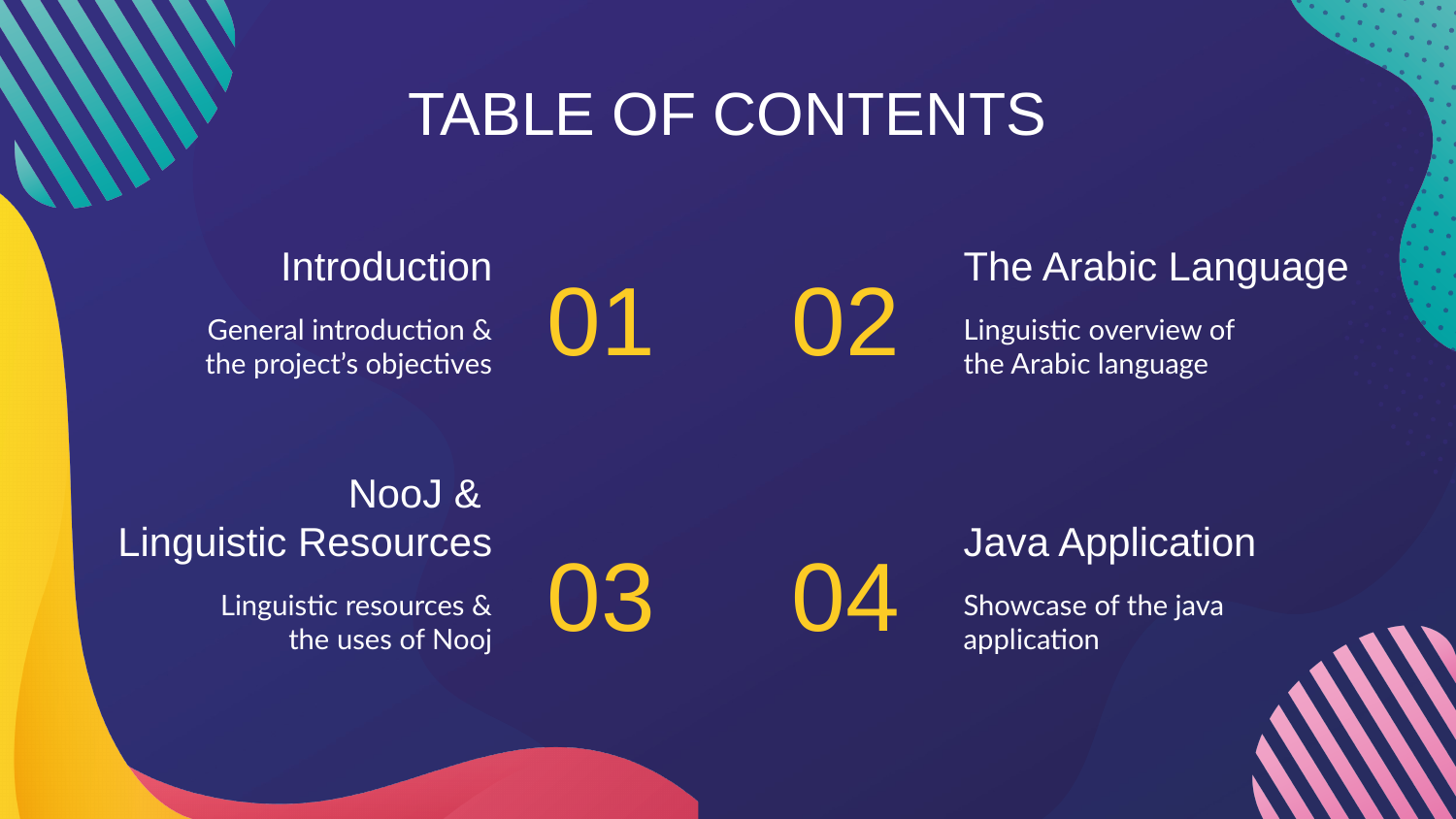

TABLE OF CONTENTS
# Introduction
The Arabic Language
01
02
General introduction & the project’s objectives
Linguistic overview of the Arabic language
NooJ &
Linguistic Resources
Java Application
03
04
Linguistic resources & the uses of Nooj
Showcase of the java application